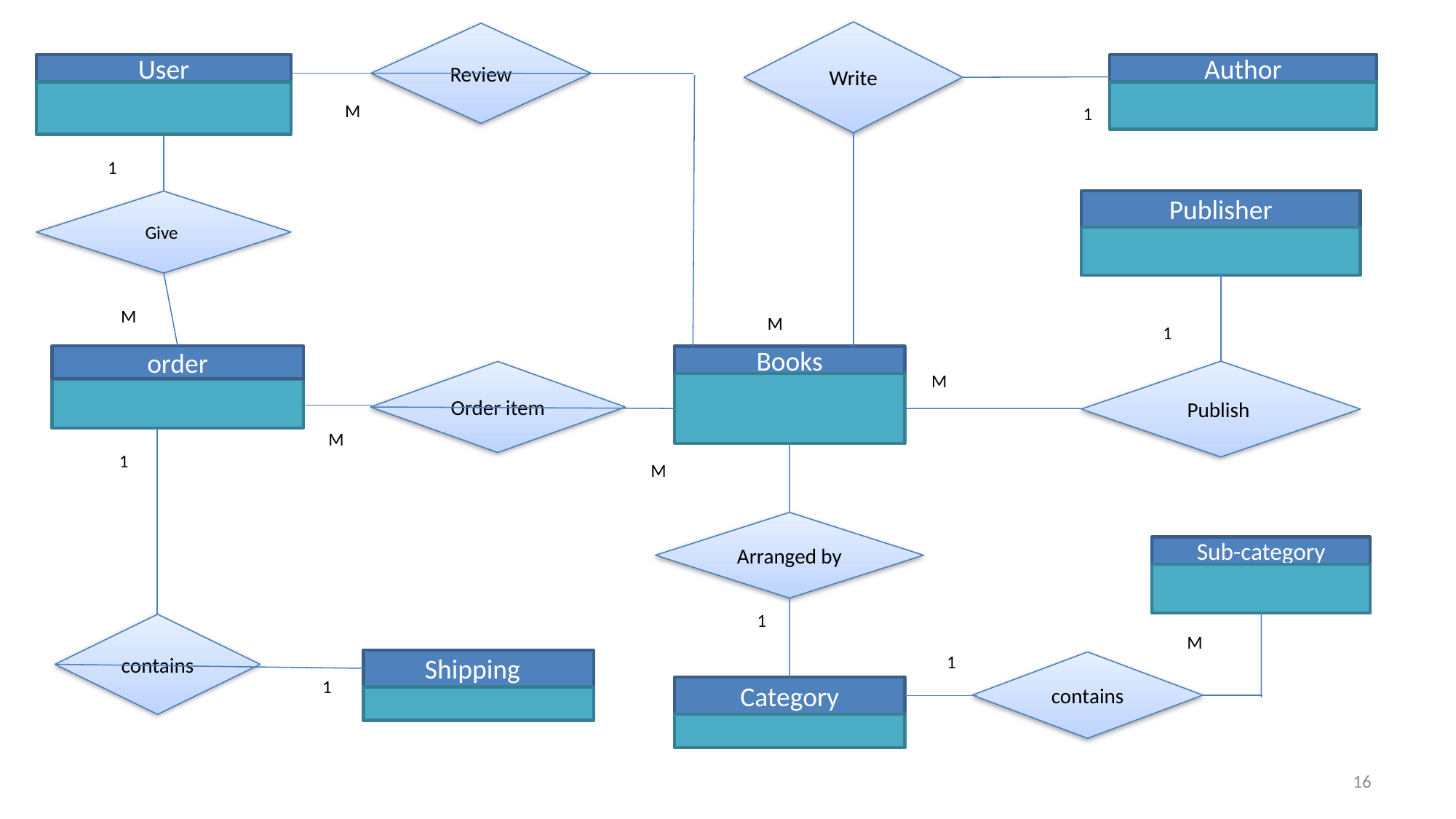

Write
Review
User
Author

M
1
1
Publisher
Give

M
M
1
order
Books
Publish
Order item
M

M
1
M
Arranged by
Sub-category

1
contains
M
1
Shipping
contains
1
Category

16